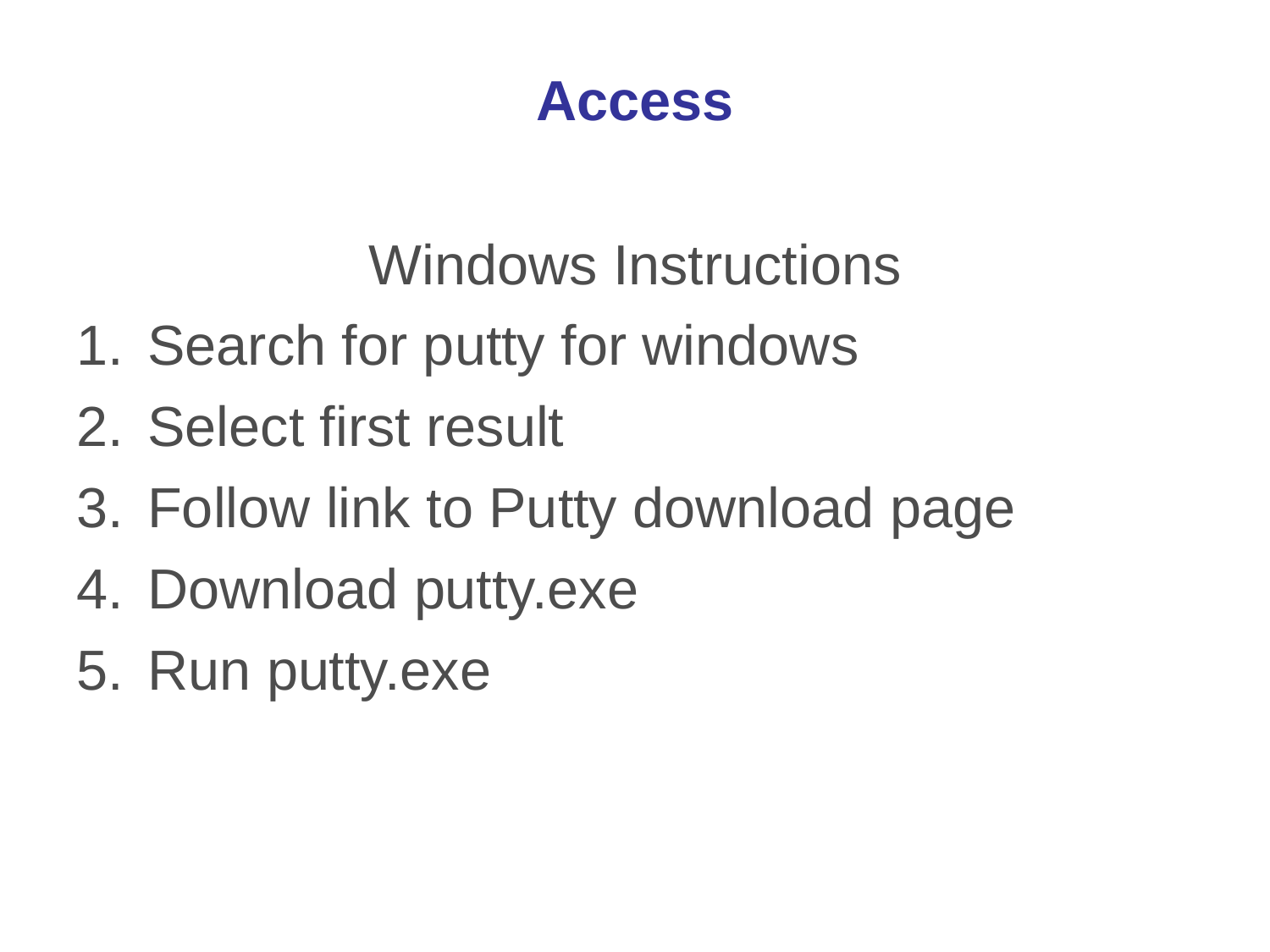

# Access
Windows Instructions
Search for putty for windows
Select first result
Follow link to Putty download page
Download putty.exe
Run putty.exe